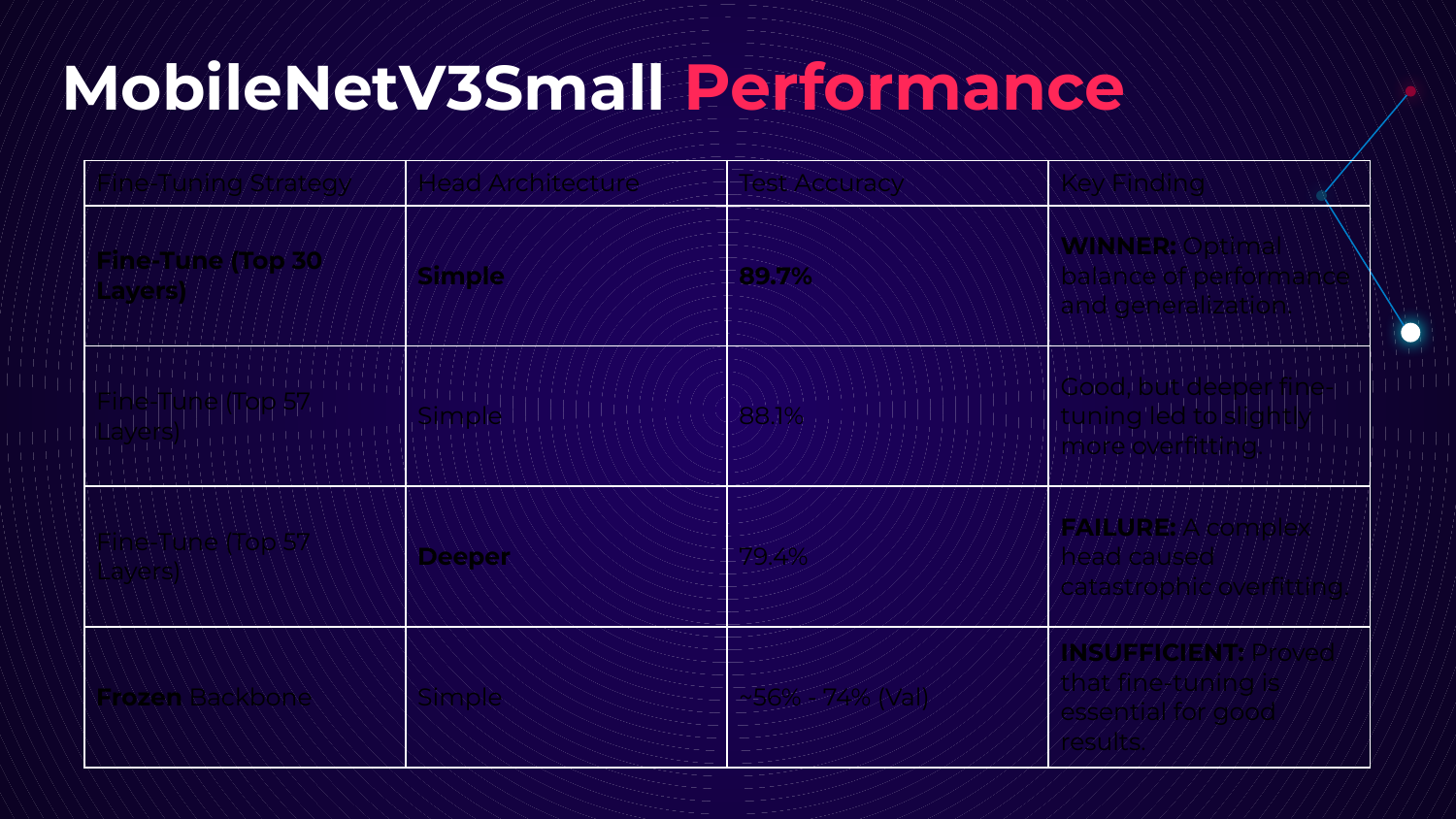

# MobileNetV3Small Performance
| Fine-Tuning Strategy | Head Architecture | Test Accuracy | Key Finding |
| --- | --- | --- | --- |
| Fine-Tune (Top 30 Layers) | Simple | 89.7% | WINNER: Optimal balance of performance and generalization. |
| Fine-Tune (Top 57 Layers) | Simple | 88.1% | Good, but deeper fine-tuning led to slightly more overfitting. |
| Fine-Tune (Top 57 Layers) | Deeper | 79.4% | FAILURE: A complex head caused catastrophic overfitting. |
| Frozen Backbone | Simple | ~56% - 74% (Val) | INSUFFICIENT: Proved that fine-tuning is essential for good results. |